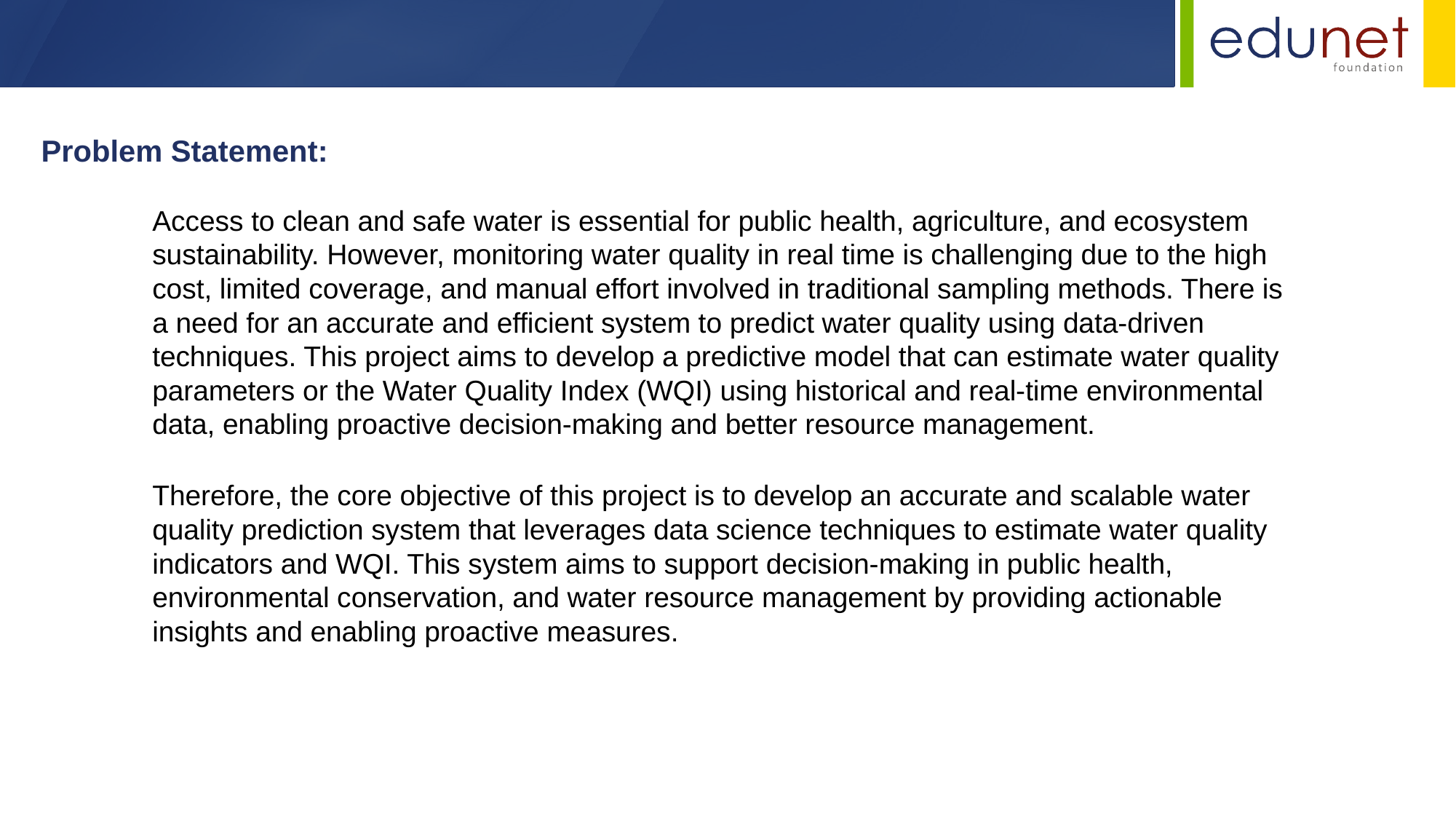

Problem Statement:
Access to clean and safe water is essential for public health, agriculture, and ecosystem sustainability. However, monitoring water quality in real time is challenging due to the high cost, limited coverage, and manual effort involved in traditional sampling methods. There is a need for an accurate and efficient system to predict water quality using data-driven techniques. This project aims to develop a predictive model that can estimate water quality parameters or the Water Quality Index (WQI) using historical and real-time environmental data, enabling proactive decision-making and better resource management.
Therefore, the core objective of this project is to develop an accurate and scalable water quality prediction system that leverages data science techniques to estimate water quality indicators and WQI. This system aims to support decision-making in public health, environmental conservation, and water resource management by providing actionable insights and enabling proactive measures.